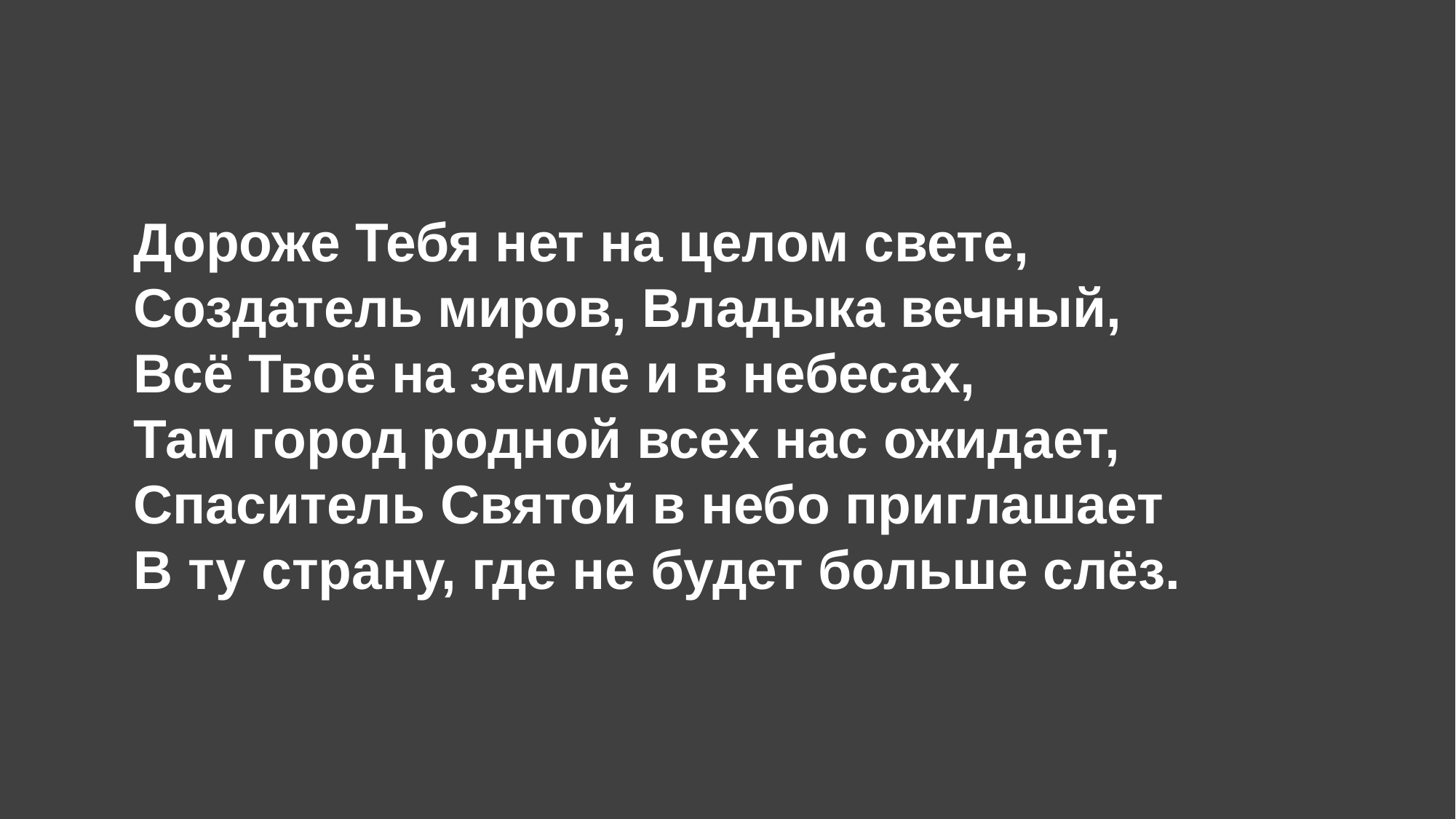

# Дороже Тебя нет на целом свете, Создатель миров, Владыка вечный, Всё Твоё на земле и в небесах, Там город родной всех нас ожидает, Спаситель Святой в небо приглашает В ту страну, где не будет больше слёз.